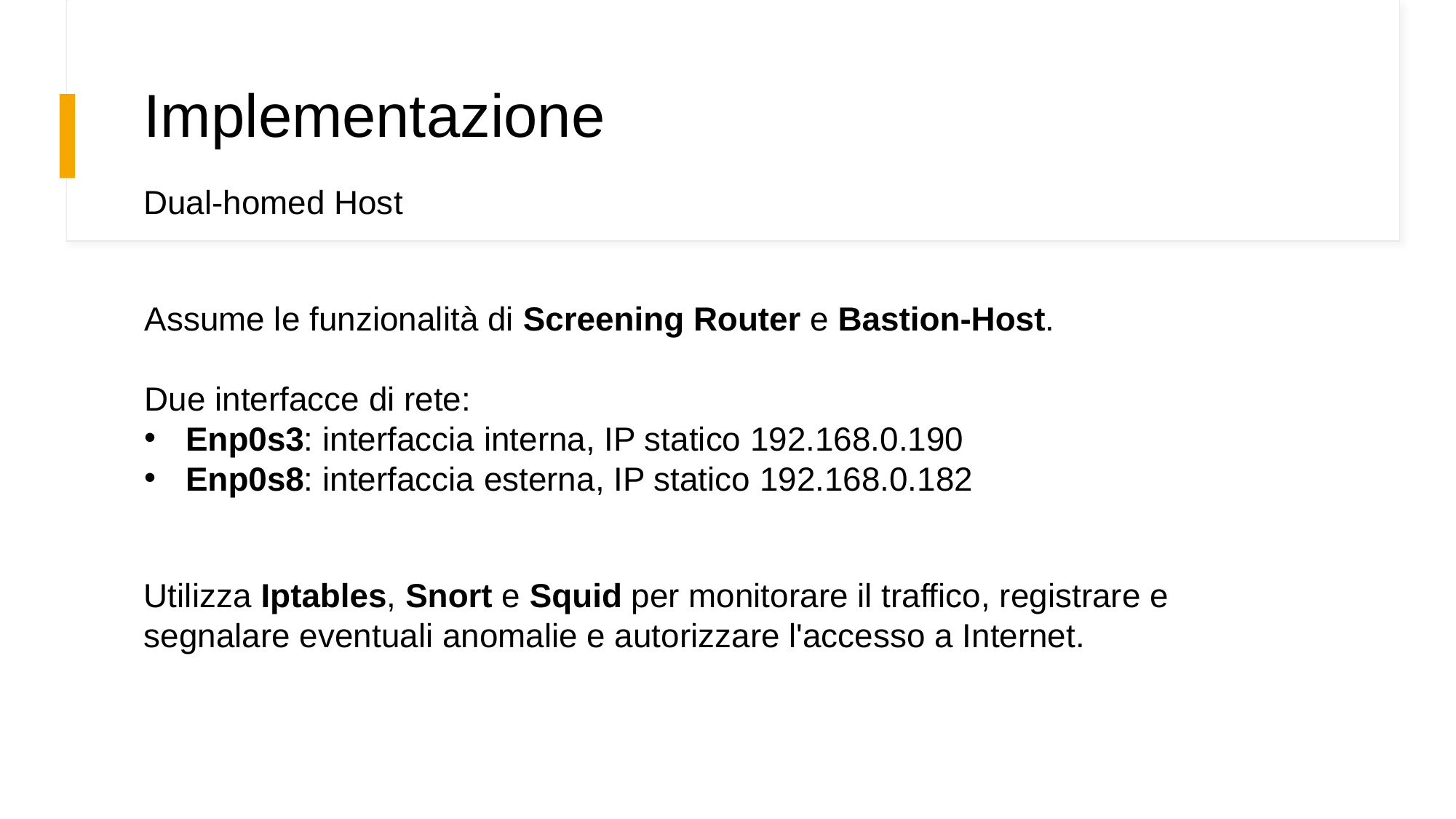

# Implementazione
Dual-homed Host
Assume le funzionalità di Screening Router e Bastion-Host.

Due interfacce di rete:
Enp0s3: interfaccia interna, IP statico 192.168.0.190
Enp0s8: interfaccia esterna, IP statico 192.168.0.182
Utilizza Iptables, Snort e Squid per monitorare il traffico, registrare e segnalare eventuali anomalie e autorizzare l'accesso a Internet.